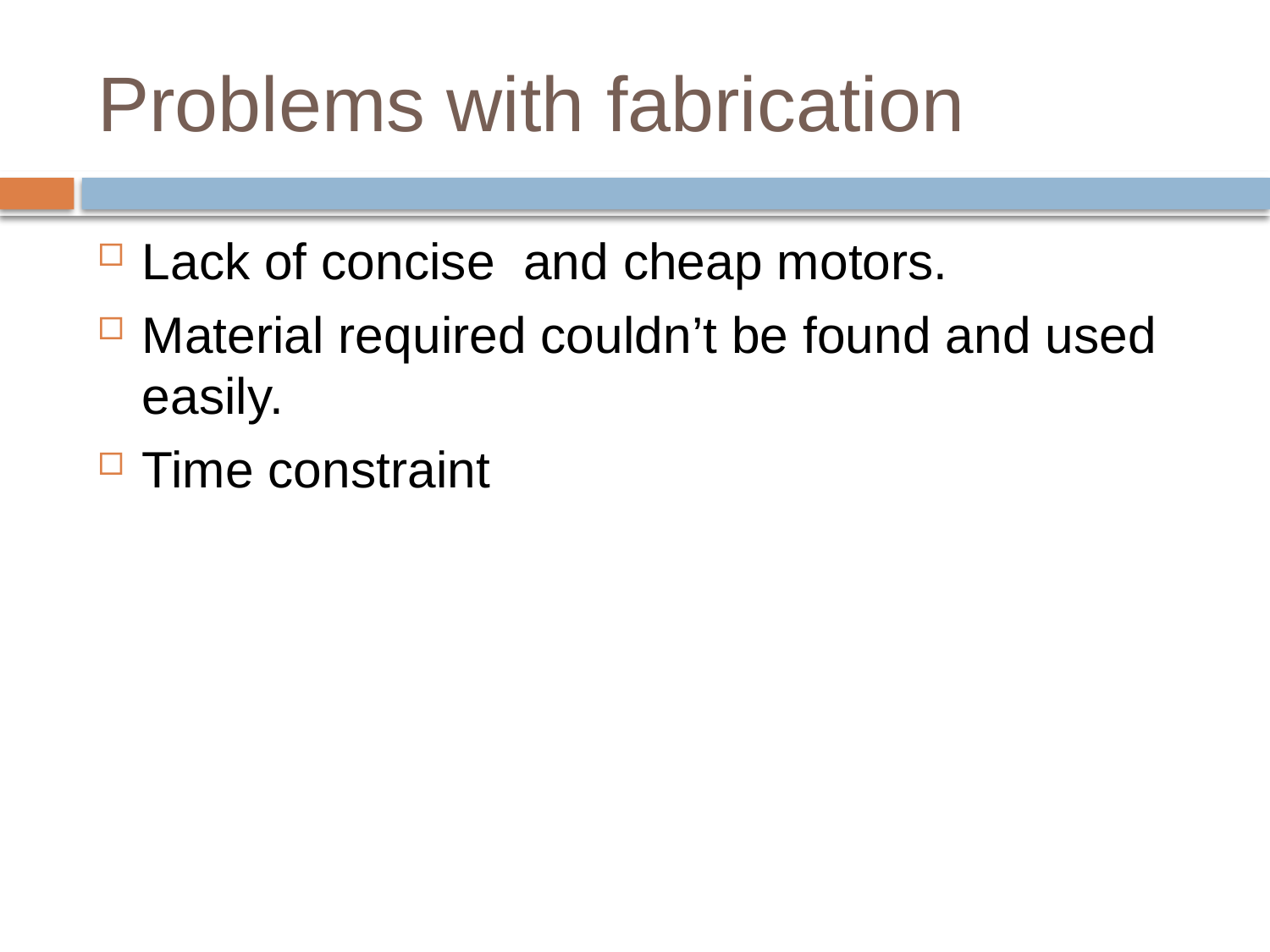

# Problems with fabrication
Lack of concise  and cheap motors.
Material required couldn’t be found and used easily.
Time constraint